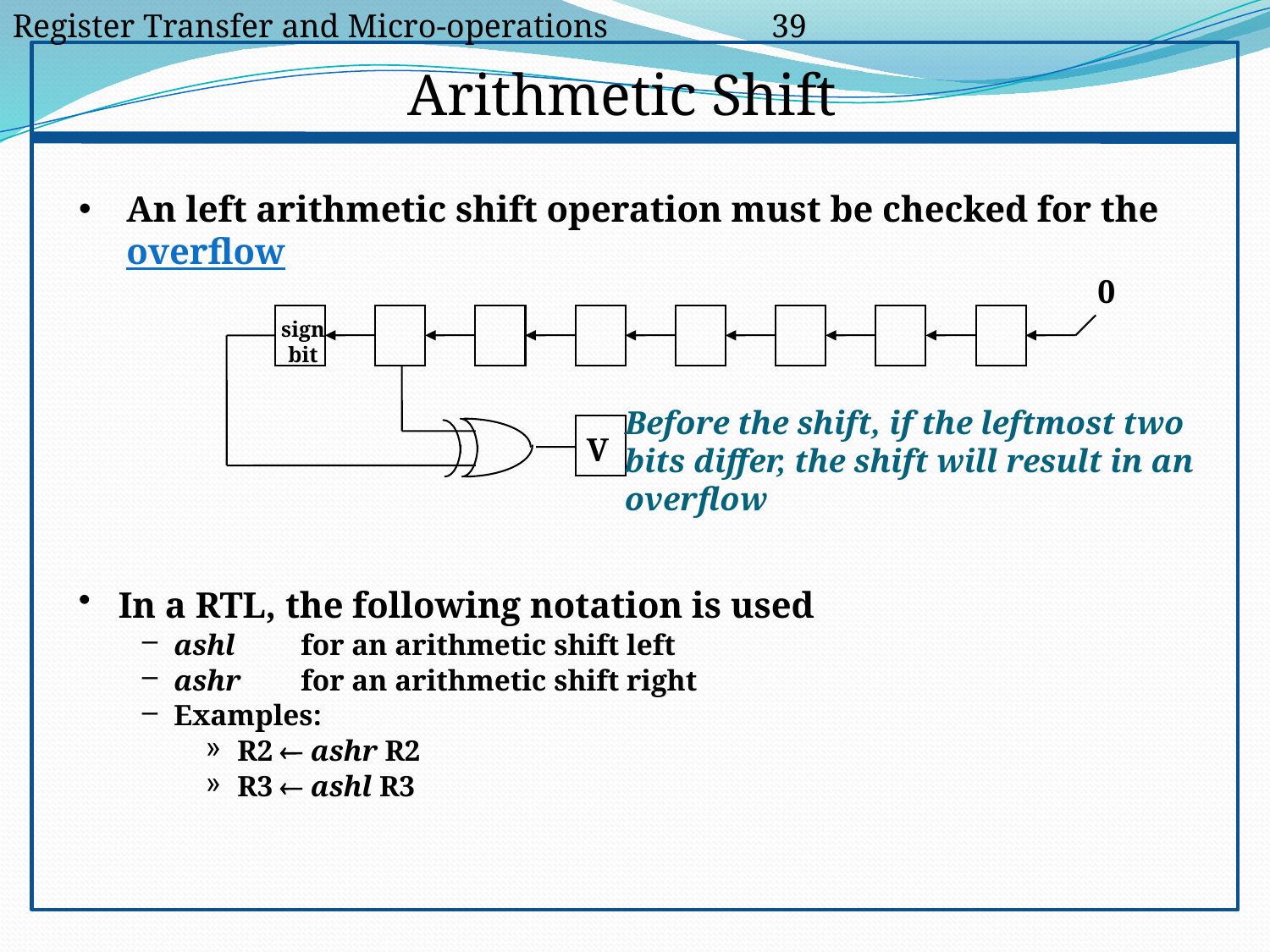

Register Transfer and Micro-operations	               39

Arithmetic Shift
An left arithmetic shift operation must be checked for the overflow
0

sign
bit

Before the shift, if the leftmost two
bits differ, the shift will result in an
overflow

V

In a RTL, the following notation is used
ashl  	for an arithmetic shift left
ashr	for an arithmetic shift right
Examples:
R2 ← ashr R2
R3 ← ashl R3